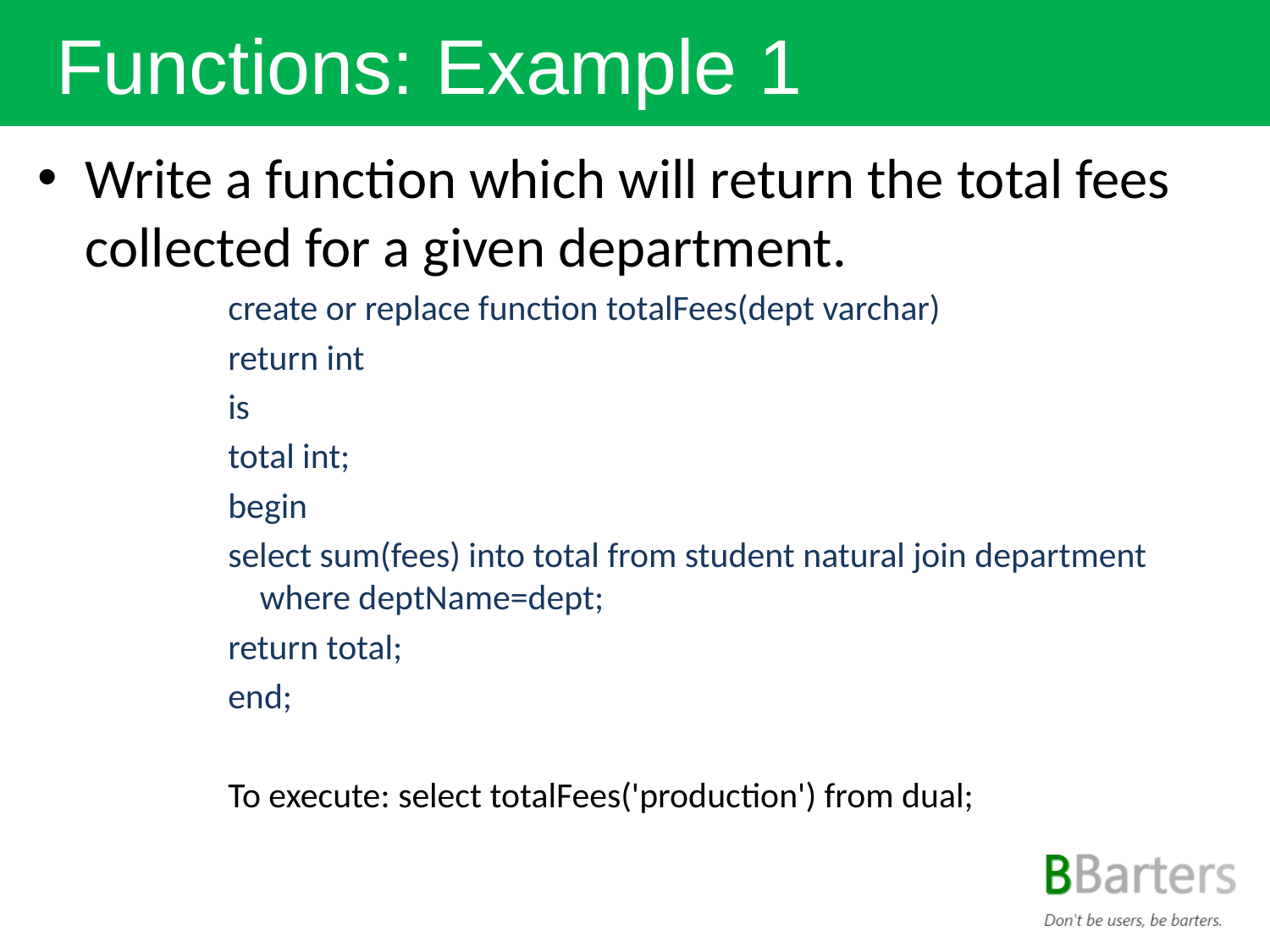

# Functions: Example 1
Write a function which will return the total fees collected for a given department.
create or replace function totalFees(dept varchar)
return int
is
total int;
begin
select sum(fees) into total from student natural join department where deptName=dept;
return total;
end;

To execute: select totalFees('production') from dual;